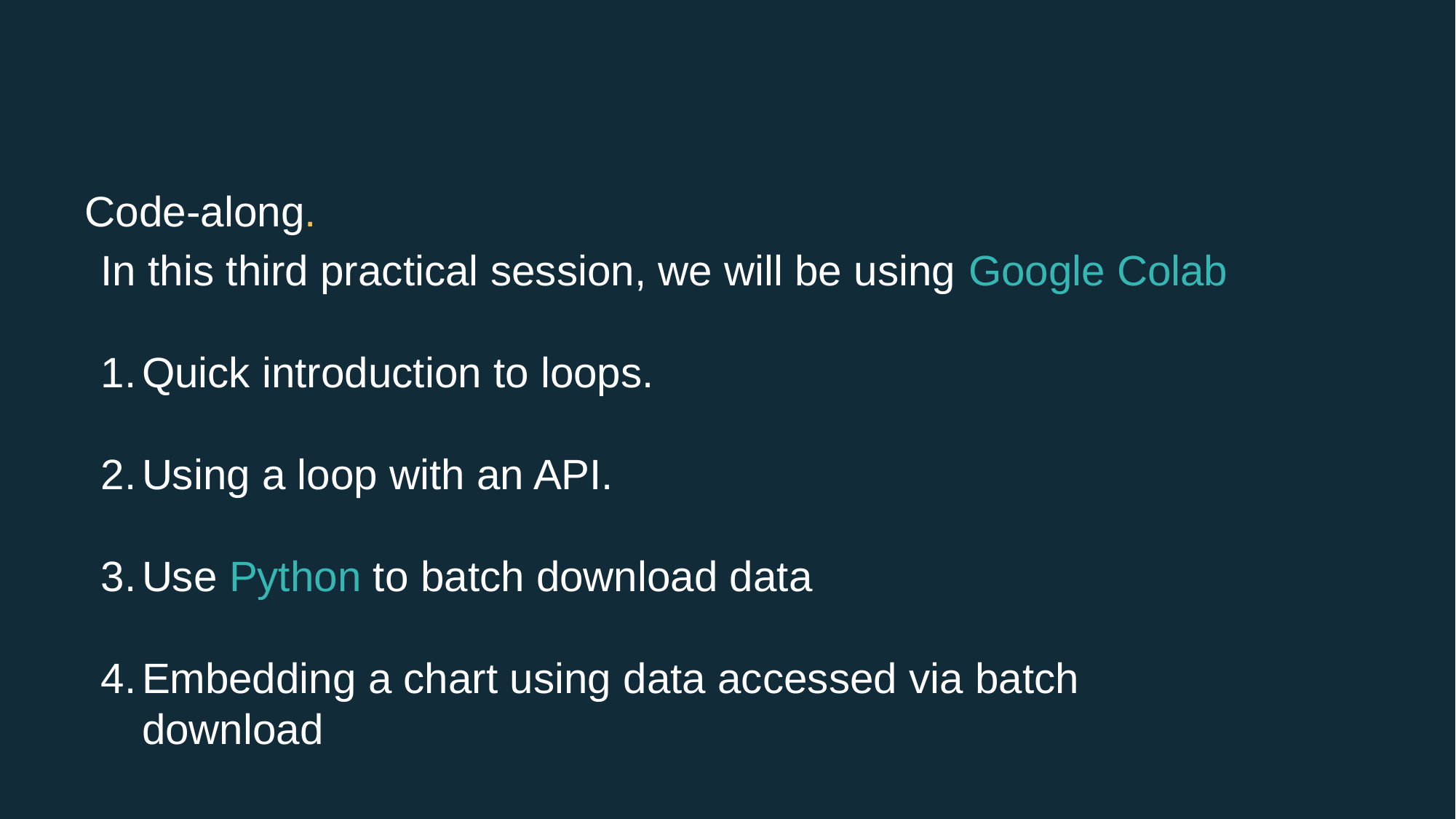

# Code-along.
In this third practical session, we will be using Google Colab

Quick introduction to loops.

Using a loop with an API.

Use Python to batch download data

Embedding a chart using data accessed via batch download